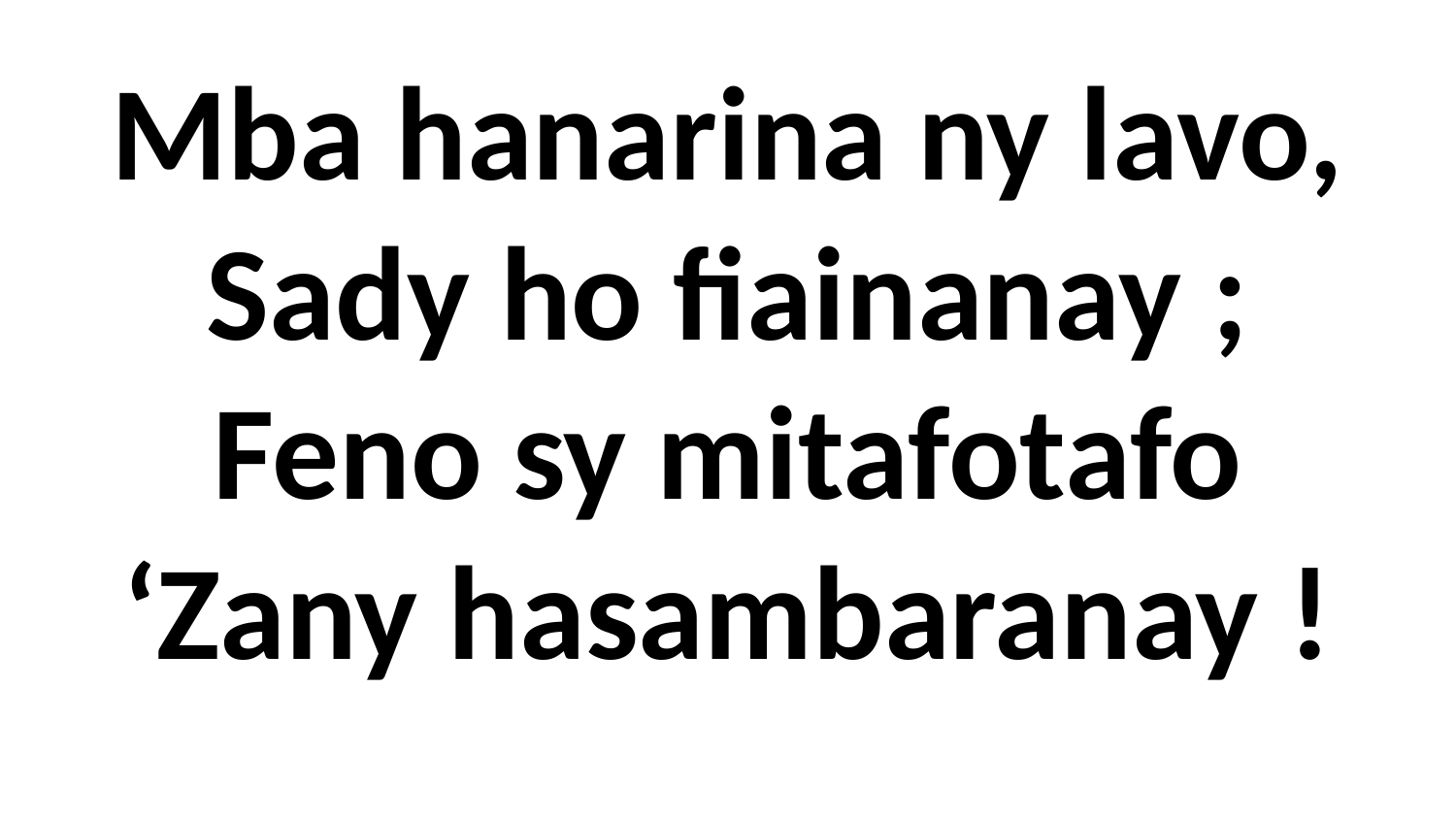

# Mba hanarina ny lavo, Sady ho fiainanay ; Feno sy mitafotafo ‘Zany hasambaranay !